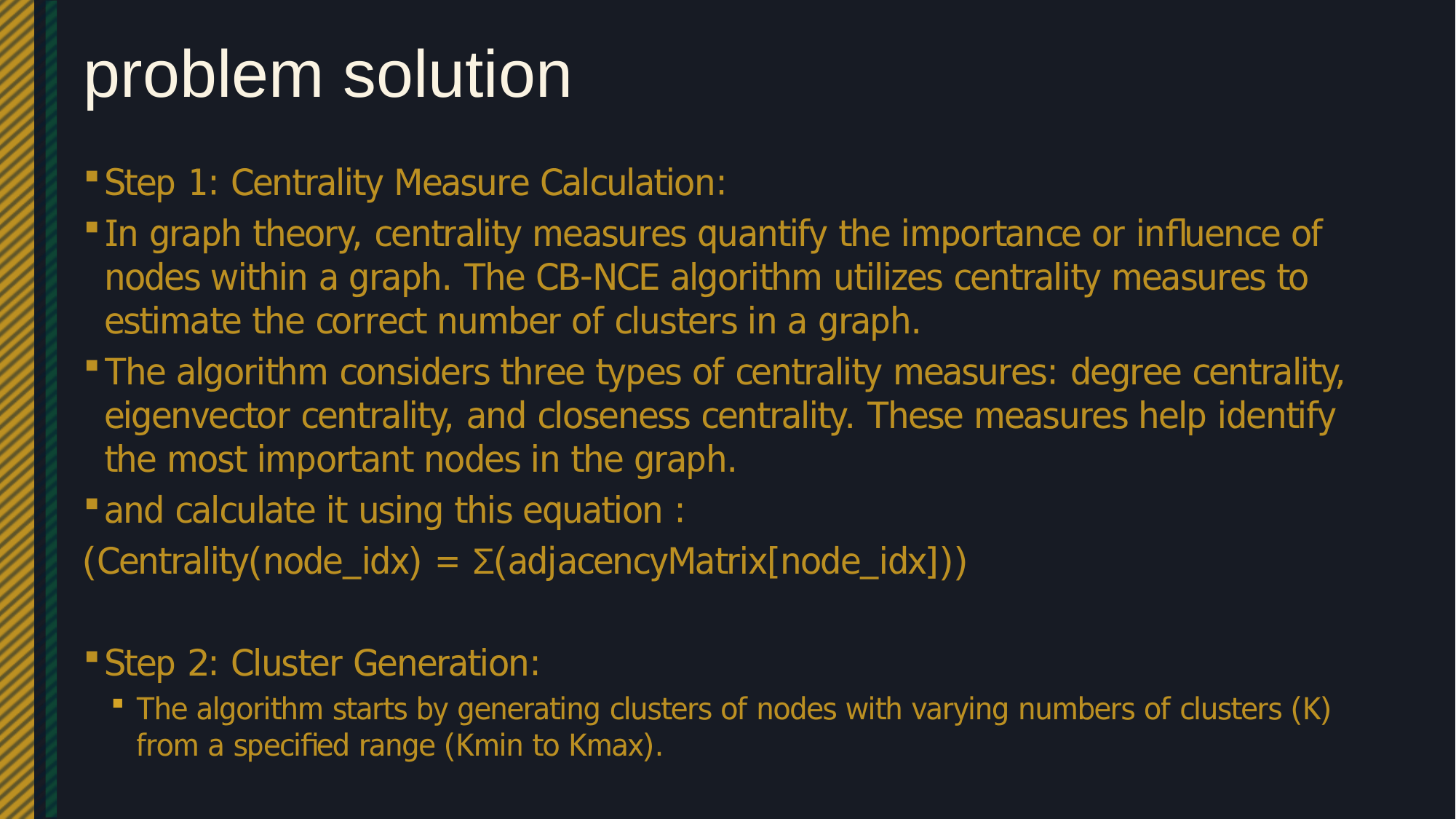

# problem solution
Step 1: Centrality Measure Calculation:
In graph theory, centrality measures quantify the importance or influence of nodes within a graph. The CB-NCE algorithm utilizes centrality measures to estimate the correct number of clusters in a graph.
The algorithm considers three types of centrality measures: degree centrality, eigenvector centrality, and closeness centrality. These measures help identify the most important nodes in the graph.
and calculate it using this equation :
(Centrality(node_idx) = Σ(adjacencyMatrix[node_idx]))

Step 2: Cluster Generation:
The algorithm starts by generating clusters of nodes with varying numbers of clusters (K) from a specified range (Kmin to Kmax).